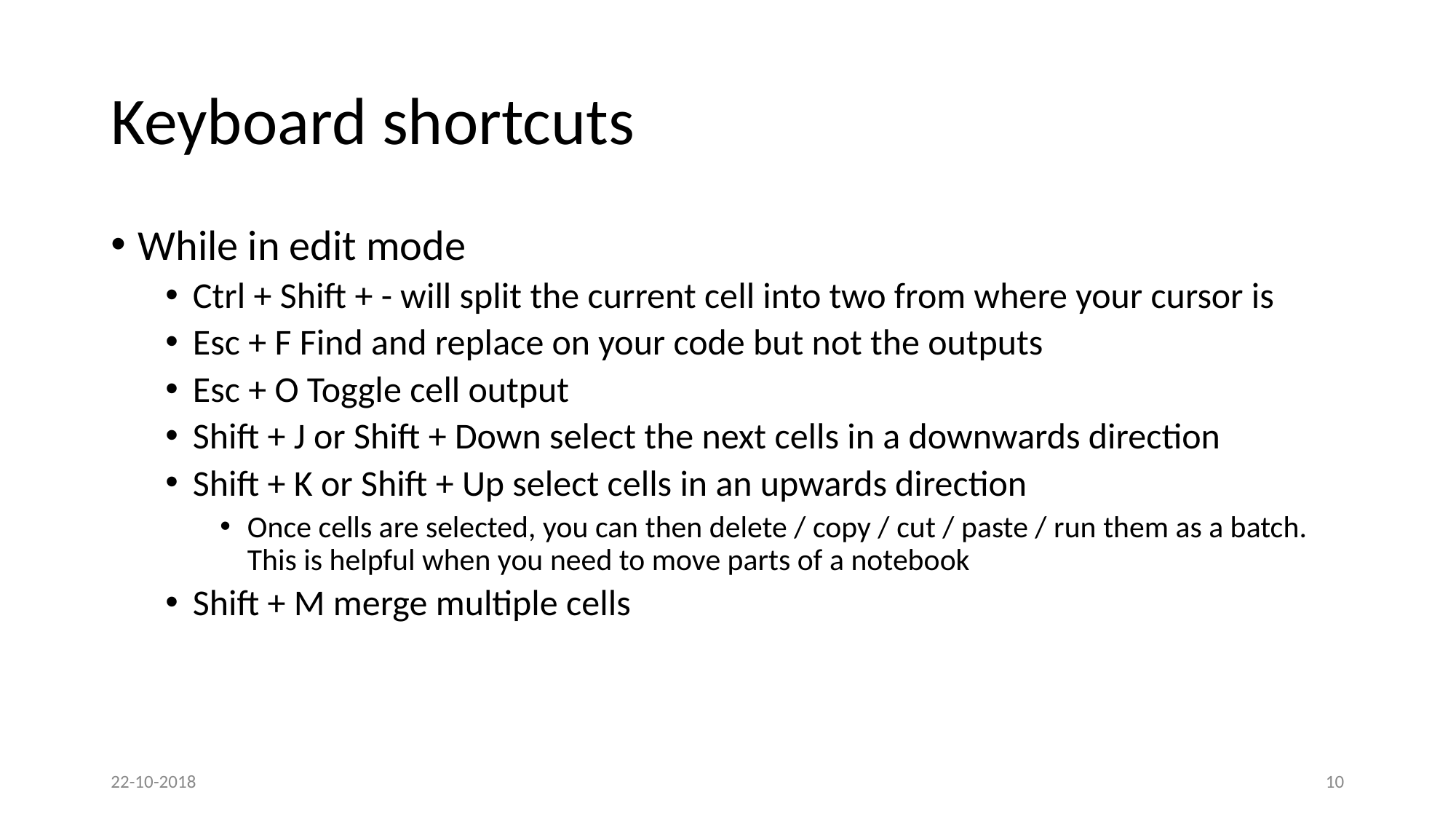

# Keyboard shortcuts
While in edit mode
Ctrl + Shift + - will split the current cell into two from where your cursor is
Esc + F Find and replace on your code but not the outputs
Esc + O Toggle cell output
Shift + J or Shift + Down select the next cells in a downwards direction
Shift + K or Shift + Up select cells in an upwards direction
Once cells are selected, you can then delete / copy / cut / paste / run them as a batch. This is helpful when you need to move parts of a notebook
Shift + M merge multiple cells
22-10-2018

10